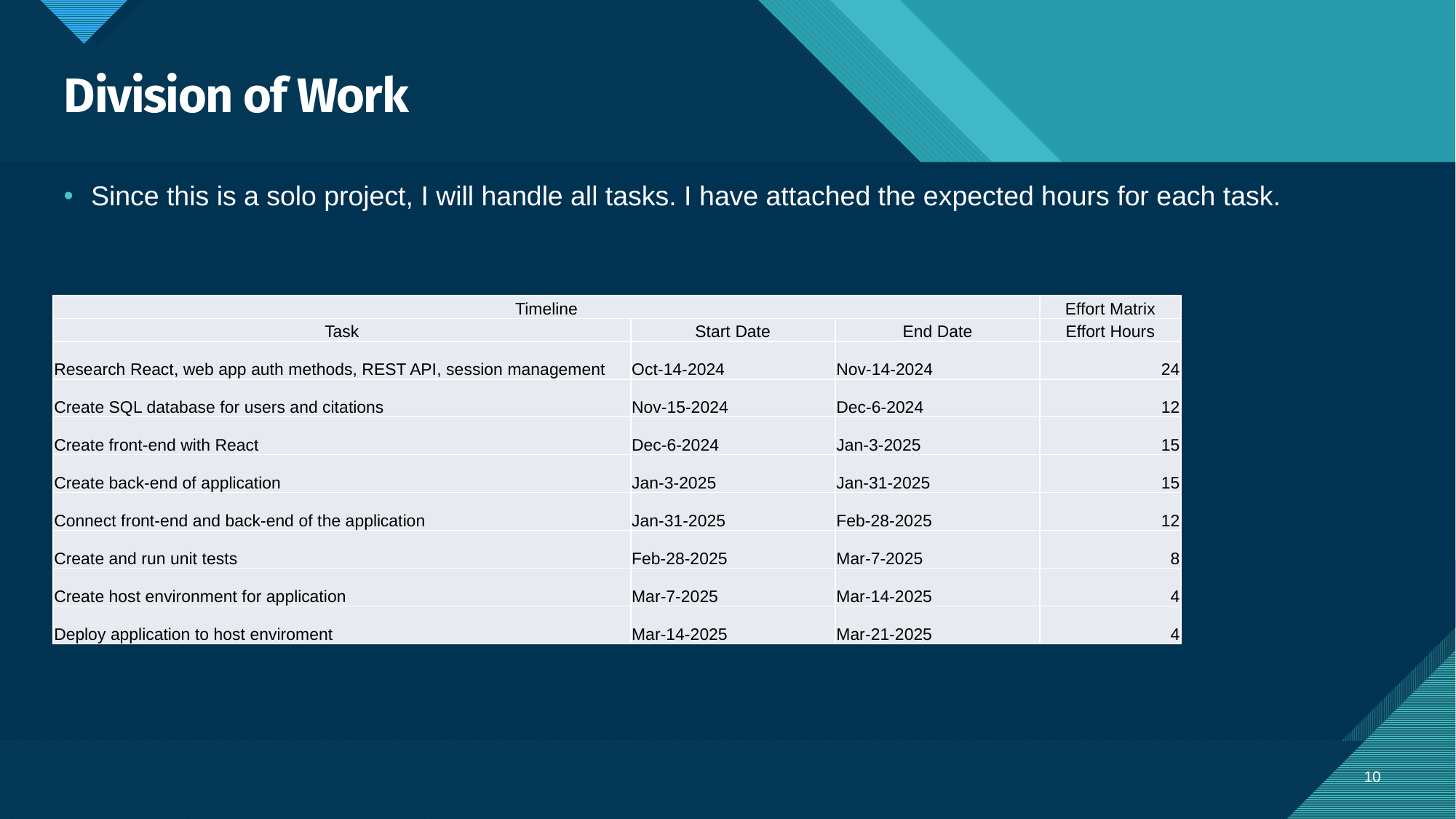

# Division of Work
Since this is a solo project, I will handle all tasks. I have attached the expected hours for each task.
| Timeline |  |  | Effort Matrix |
| --- | --- | --- | --- |
| Task | Start Date | End Date | Effort Hours |
| Research React, web app auth methods, REST API, session management | Oct-14-2024 | Nov-14-2024 | 24 |
| Create SQL database for users and citations | Nov-15-2024 | Dec-6-2024 | 12 |
| Create front-end with React | Dec-6-2024 | Jan-3-2025 | 15 |
| Create back-end of application | Jan-3-2025 | Jan-31-2025 | 15 |
| Connect front-end and back-end of the application | Jan-31-2025 | Feb-28-2025 | 12 |
| Create and run unit tests | Feb-28-2025 | Mar-7-2025 | 8 |
| Create host environment for application | Mar-7-2025 | Mar-14-2025 | 4 |
| Deploy application to host enviroment | Mar-14-2025 | Mar-21-2025 | 4 |
10